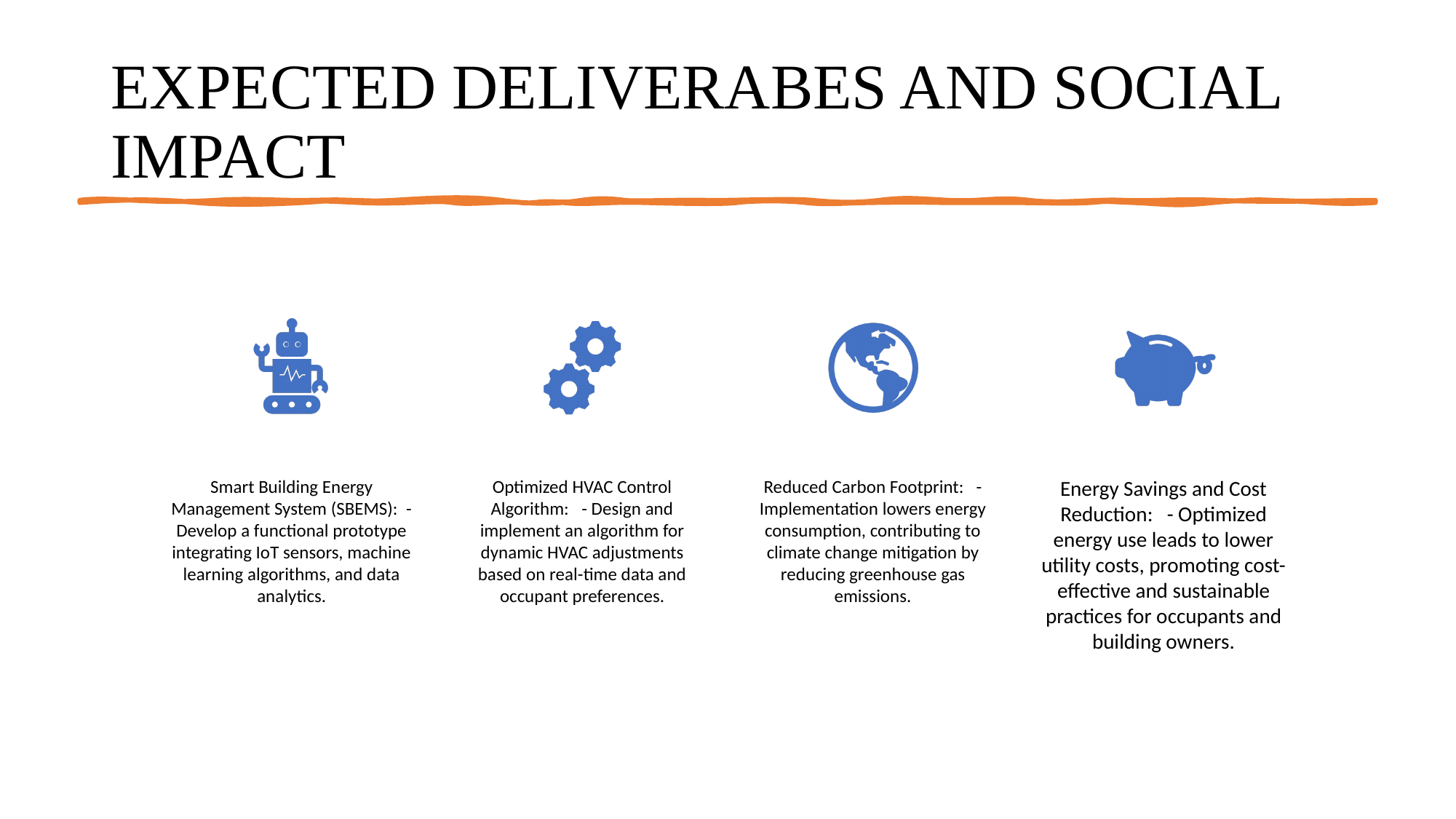

# EXPECTED DELIVERABES AND SOCIAL IMPACT

Smart Building Energy Management System (SBEMS):  - Develop a functional prototype integrating IoT sensors, machine learning algorithms, and data analytics.
Optimized HVAC Control Algorithm:   - Design and implement an algorithm for dynamic HVAC adjustments based on real-time data and occupant preferences.
Reduced Carbon Footprint:   - Implementation lowers energy consumption, contributing to climate change mitigation by reducing greenhouse gas emissions.
Energy Savings and Cost Reduction:   - Optimized energy use leads to lower utility costs, promoting cost-effective and sustainable practices for occupants and building owners.